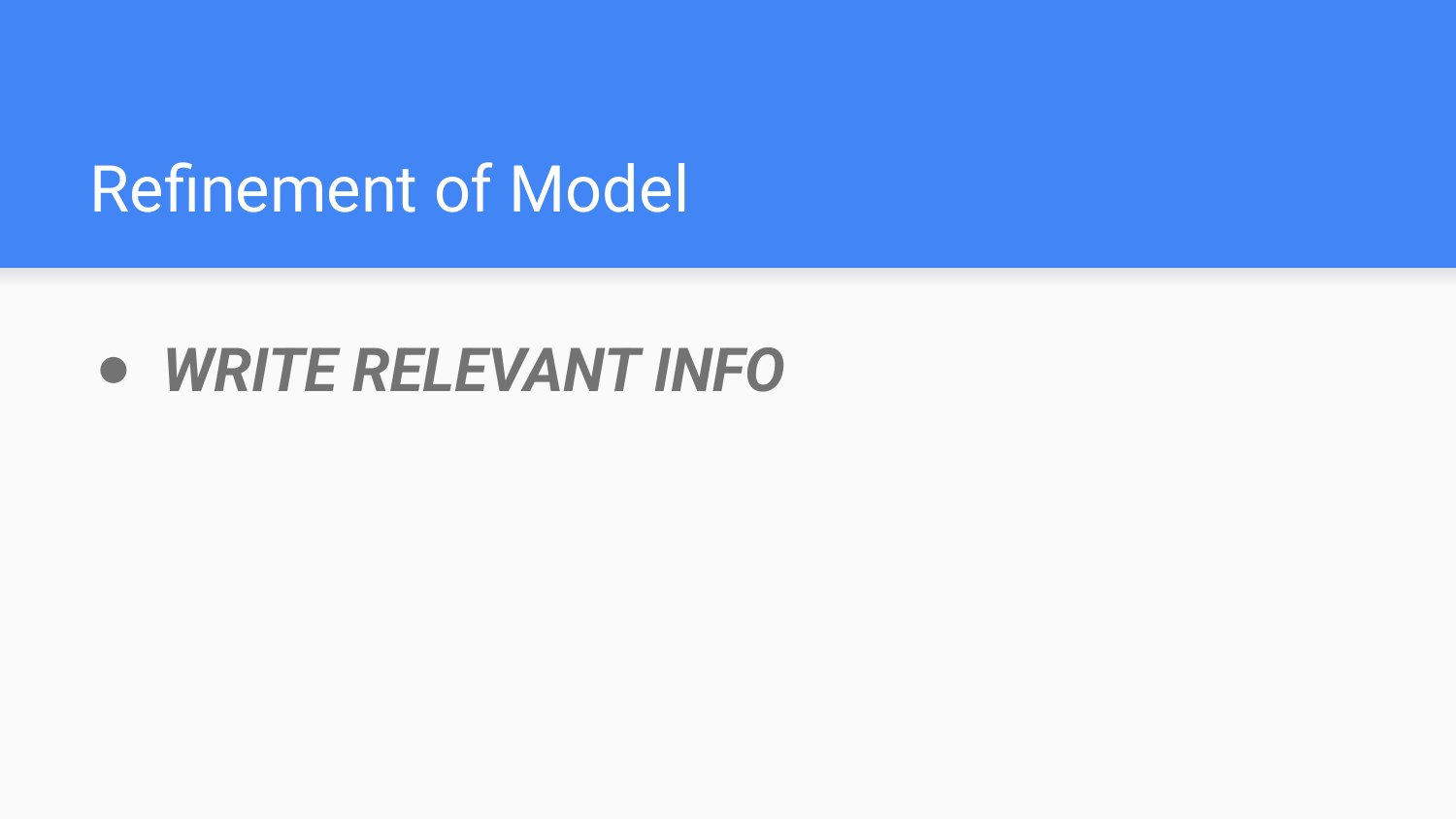

# Refinement of Model
WRITE RELEVANT INFO